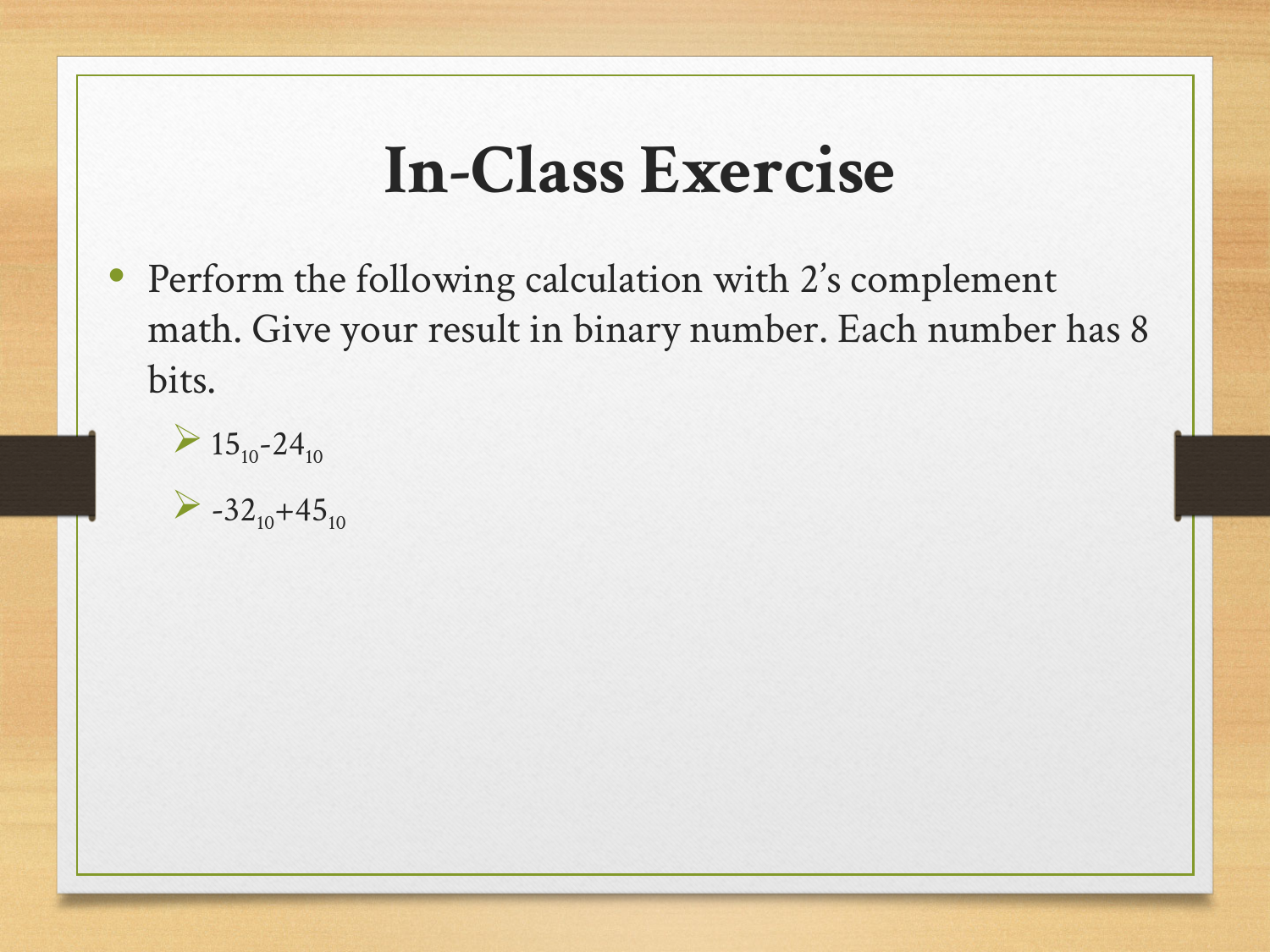

In-Class Exercise
Perform the following calculation with 2’s complement math. Give your result in binary number. Each number has 8 bits.
1510-2410
-3210+4510